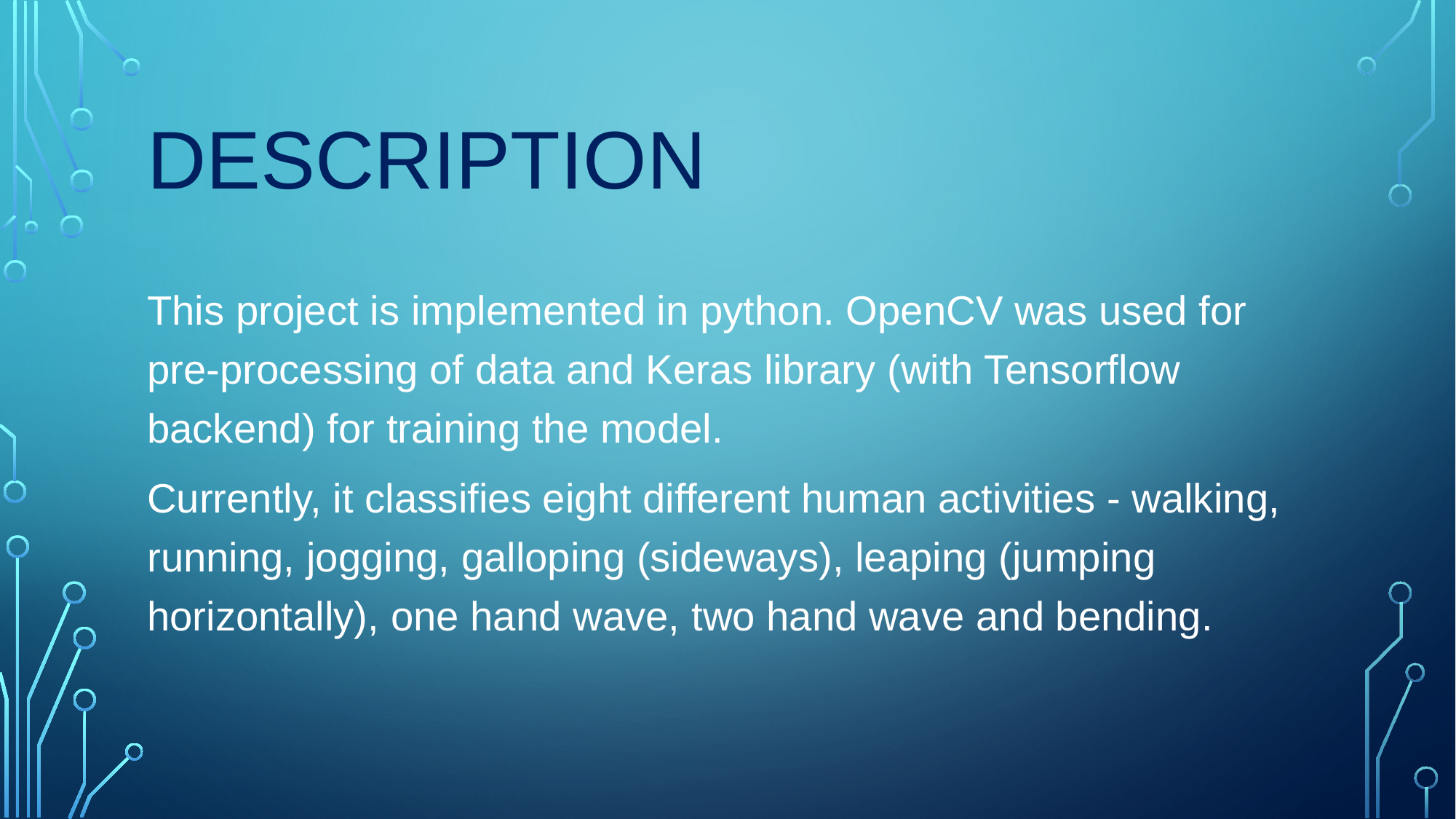

# DESCRIPTION
This project is implemented in python. OpenCV was used for pre-processing of data and Keras library (with Tensorflow backend) for training the model.
Currently, it classifies eight different human activities - walking, running, jogging, galloping (sideways), leaping (jumping horizontally), one hand wave, two hand wave and bending.